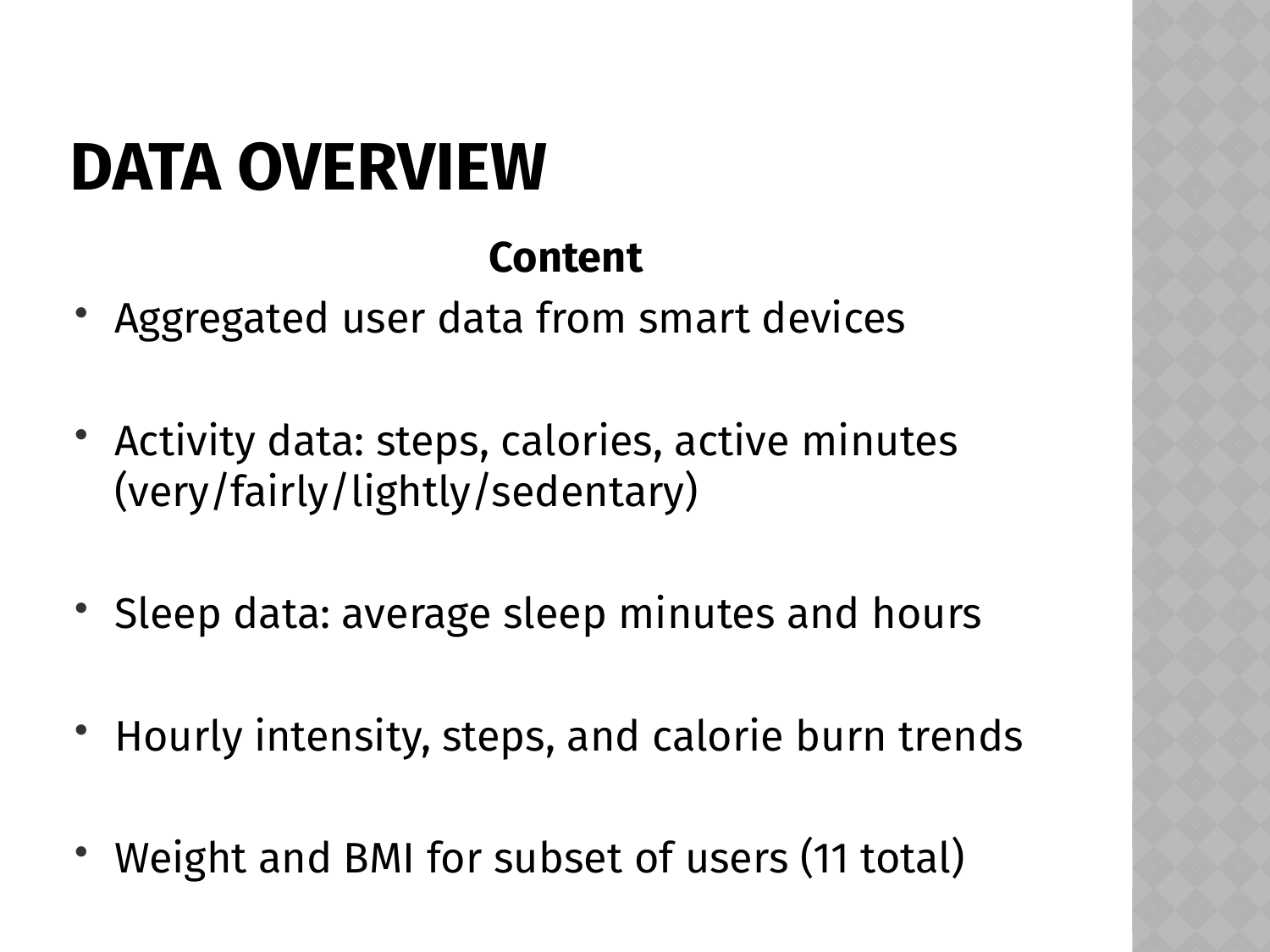

# Data Overview
Content
Aggregated user data from smart devices

Activity data: steps, calories, active minutes (very/fairly/lightly/sedentary)

Sleep data: average sleep minutes and hours

Hourly intensity, steps, and calorie burn trends

Weight and BMI for subset of users (11 total)